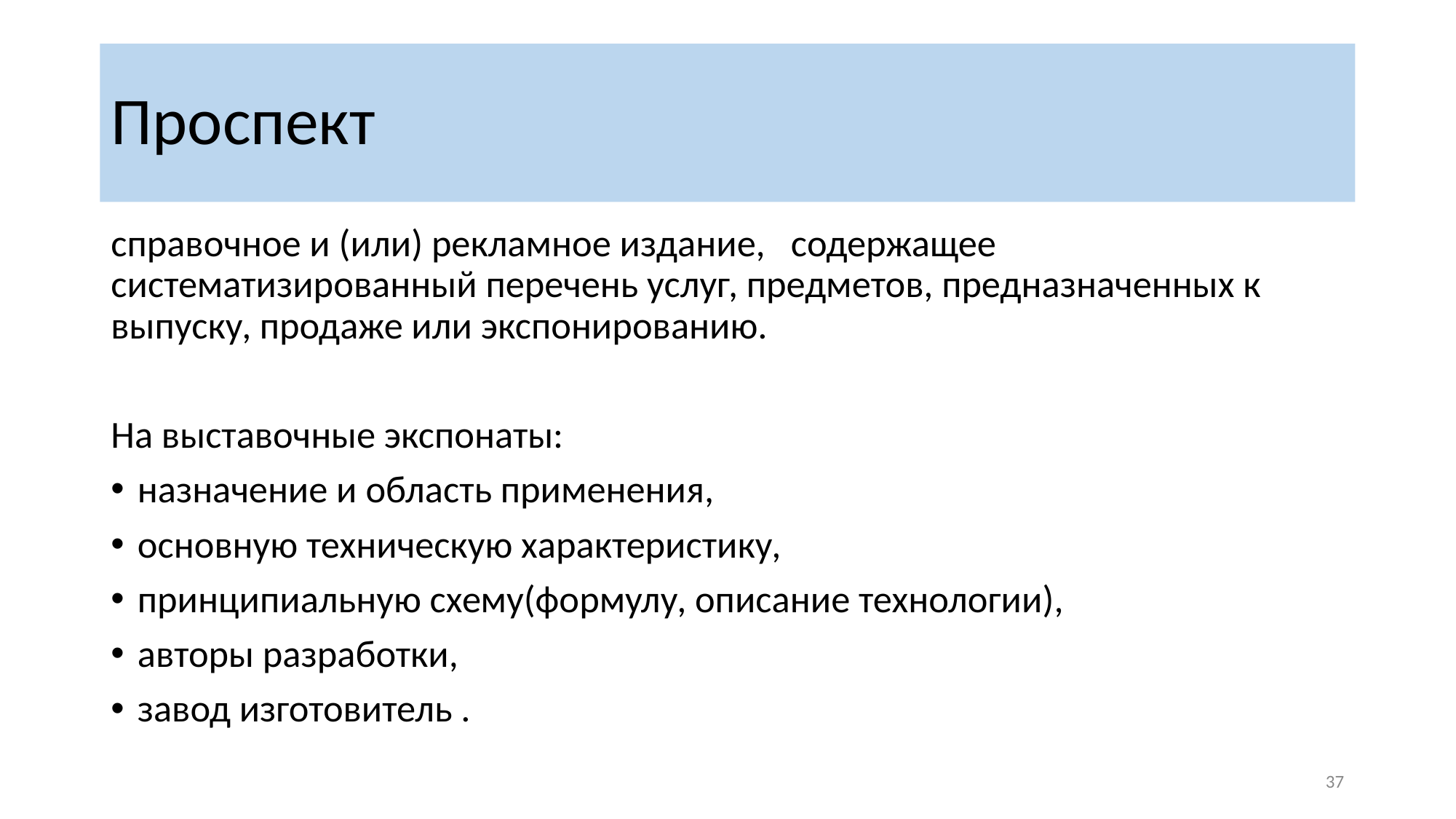

# Проспект
справочное и (или) рекламное издание,   содержащее систематизированный перечень услуг, предметов, предназначенных к выпуску, продаже или экспонированию.

На выставочные экспонаты:
назначение и область применения,
основную техническую характеристику,
принципиальную схему(формулу, описание технологии),
авторы разработки,
завод изготовитель .
37